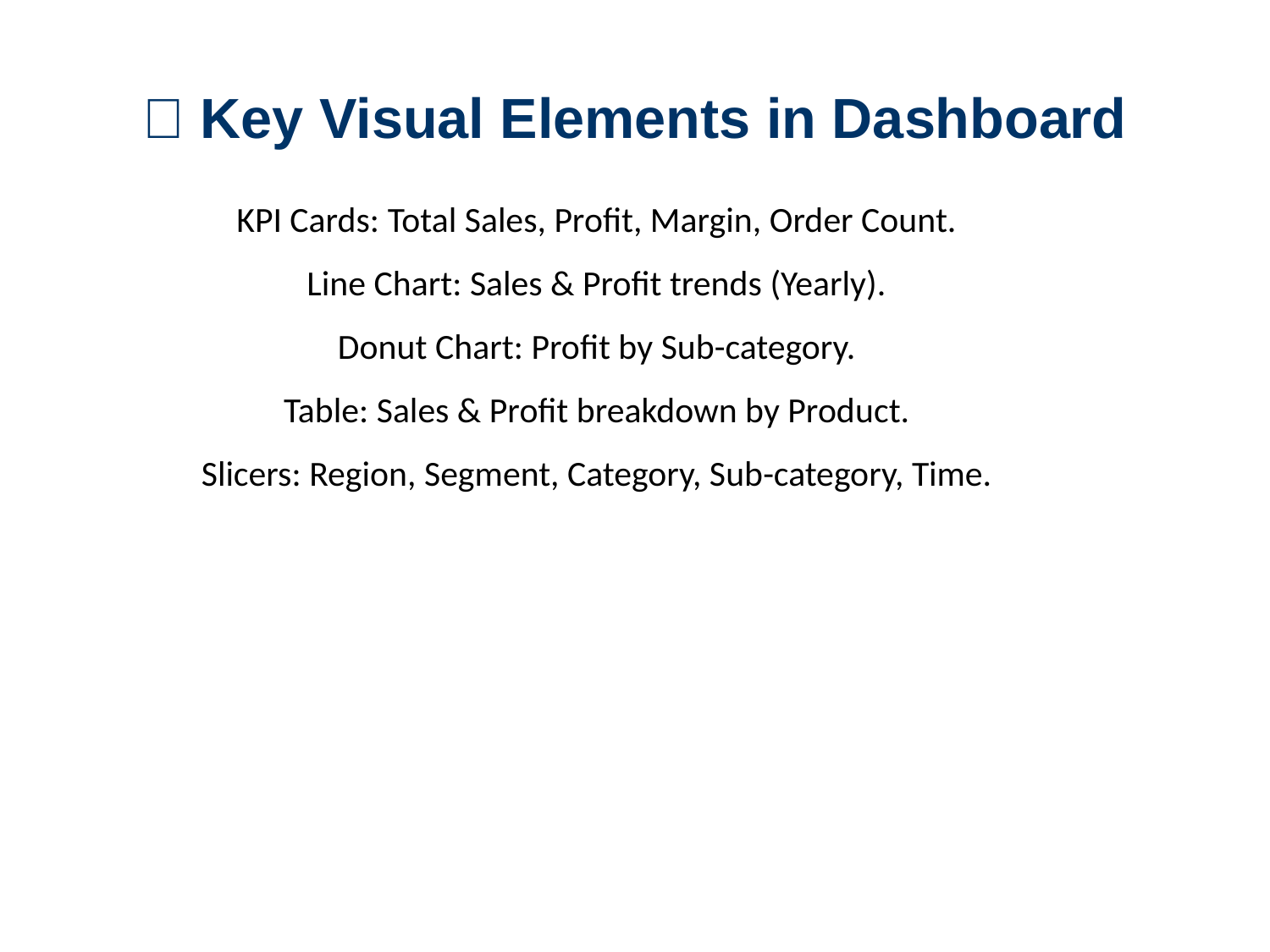

🧩 Key Visual Elements in Dashboard

KPI Cards: Total Sales, Profit, Margin, Order Count.

Line Chart: Sales & Profit trends (Yearly).

Donut Chart: Profit by Sub-category.

Table: Sales & Profit breakdown by Product.

Slicers: Region, Segment, Category, Sub-category, Time.